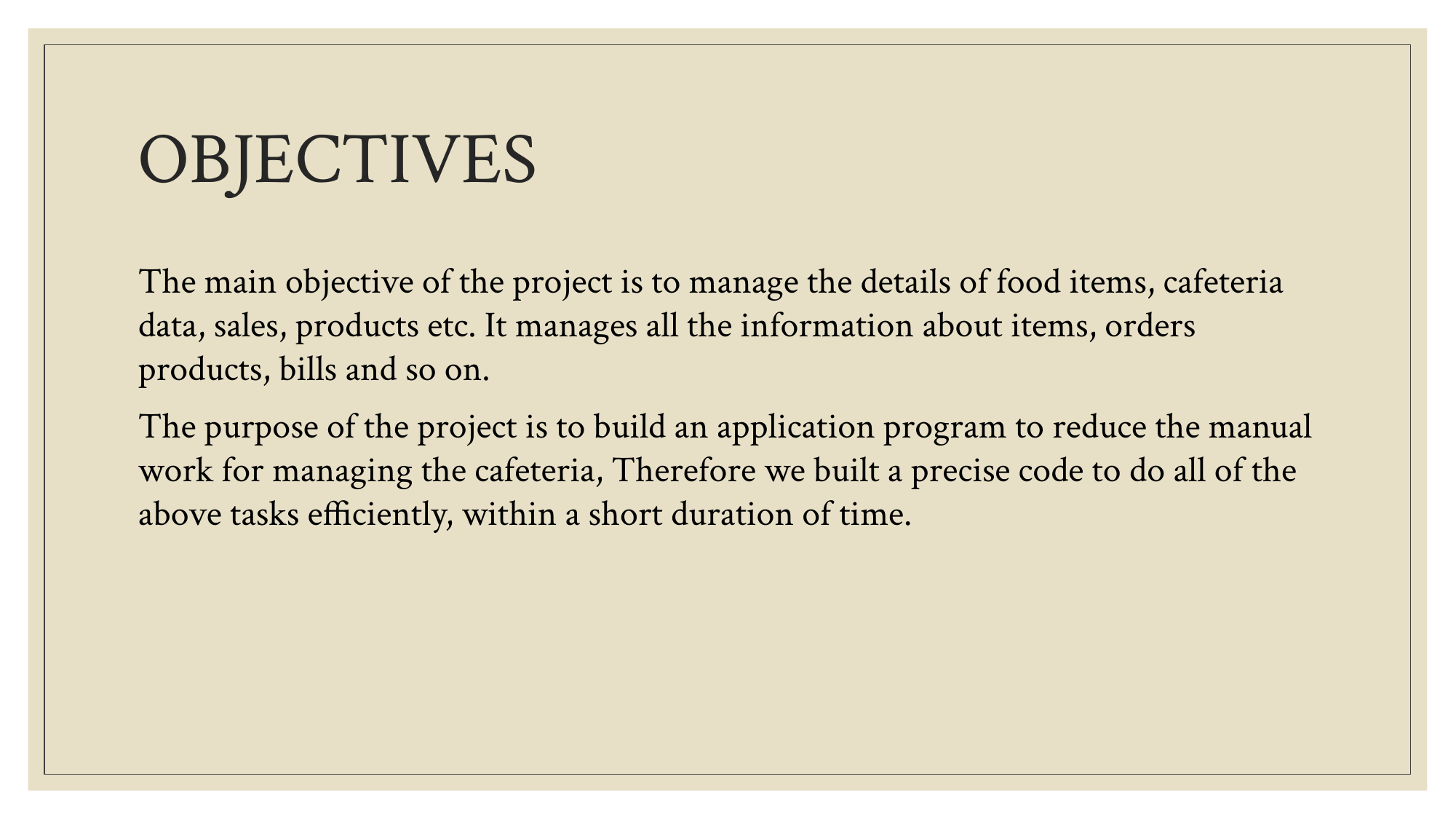

# OBJECTIVES
The main objective of the project is to manage the details of food items, cafeteria data, sales, products etc. It manages all the information about items, orders products, bills and so on.
The purpose of the project is to build an application program to reduce the manual work for managing the cafeteria, Therefore we built a precise code to do all of the above tasks efficiently, within a short duration of time.